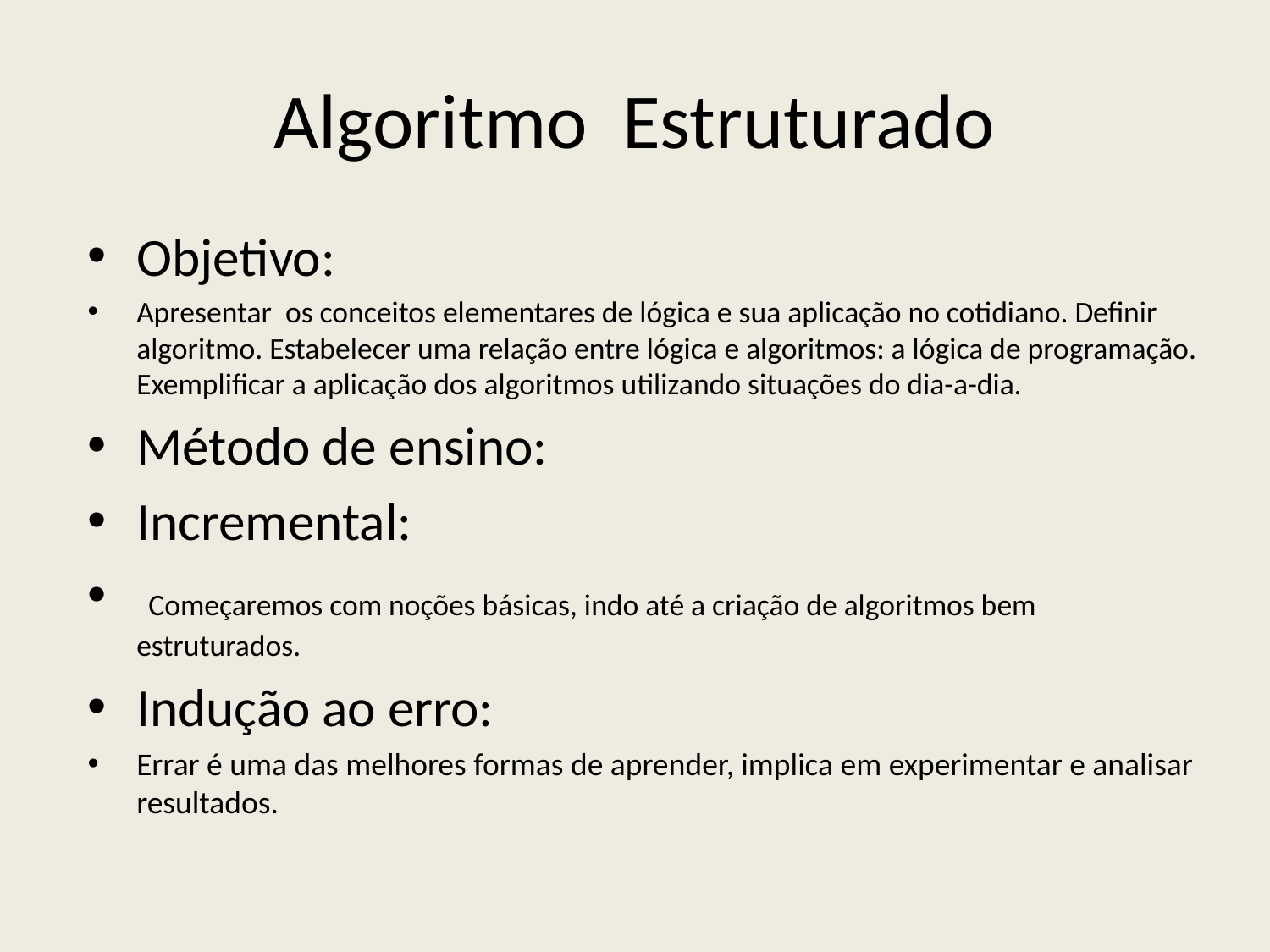

# Algoritmo  Estruturado
Objetivo:
Apresentar  os conceitos elementares de lógica e sua aplicação no cotidiano. Definir algoritmo. Estabelecer uma relação entre lógica e algoritmos: a lógica de programação.  Exemplificar a aplicação dos algoritmos utilizando situações do dia-a-dia.
Método de ensino:
Incremental:
 Começaremos com noções básicas, indo até a criação de algoritmos bem estruturados.
Indução ao erro:
Errar é uma das melhores formas de aprender, implica em experimentar e analisar resultados.